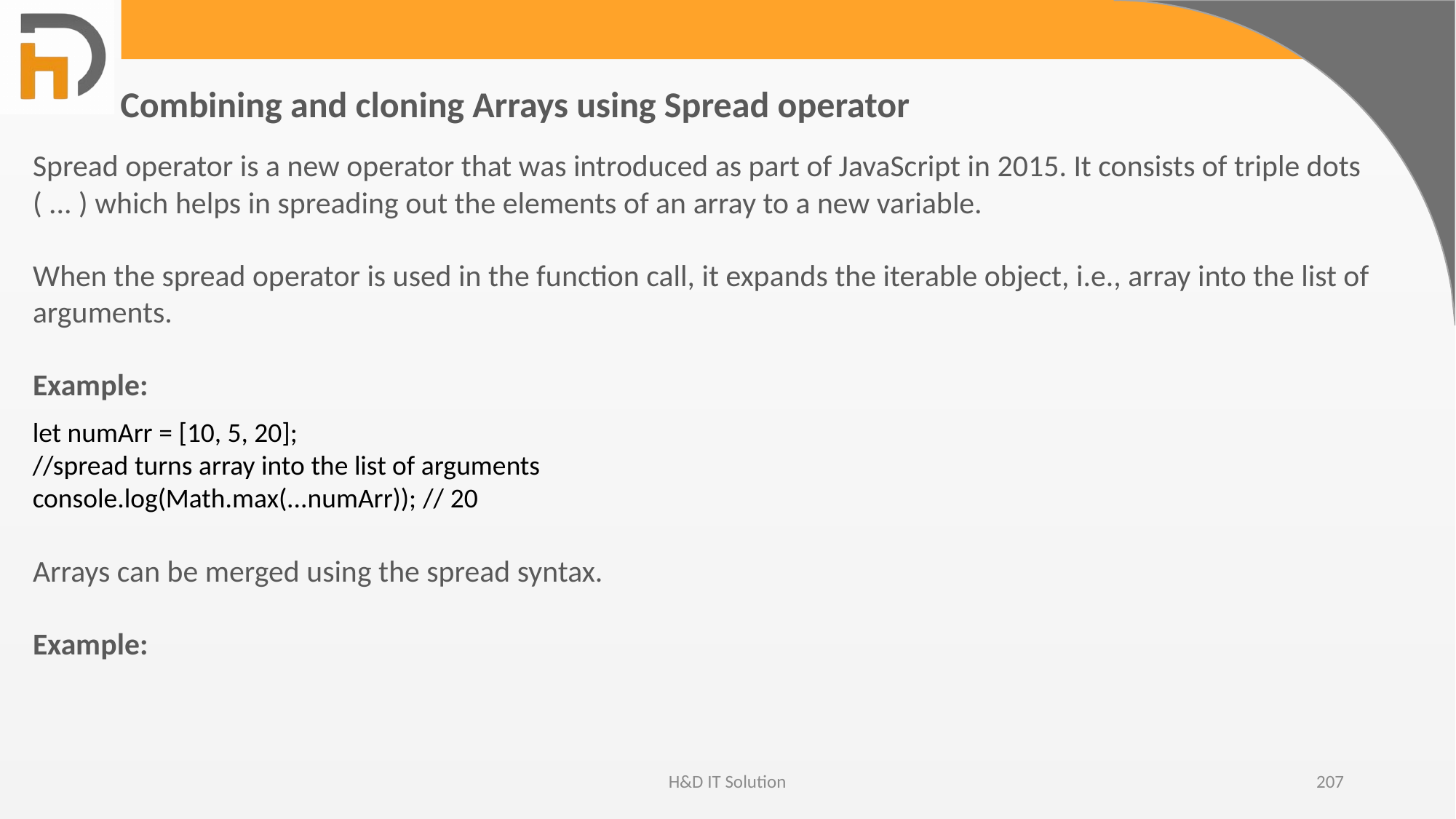

Combining and cloning Arrays using Spread operator
Spread operator is a new operator that was introduced as part of JavaScript in 2015. It consists of triple dots ( ... ) which helps in spreading out the elements of an array to a new variable.

When the spread operator is used in the function call, it expands the iterable object, i.e., array into the list of arguments.

Example:
let numArr = [10, 5, 20];
//spread turns array into the list of arguments
console.log(Math.max(...numArr)); // 20
Arrays can be merged using the spread syntax.

Example:
H&D IT Solution
207